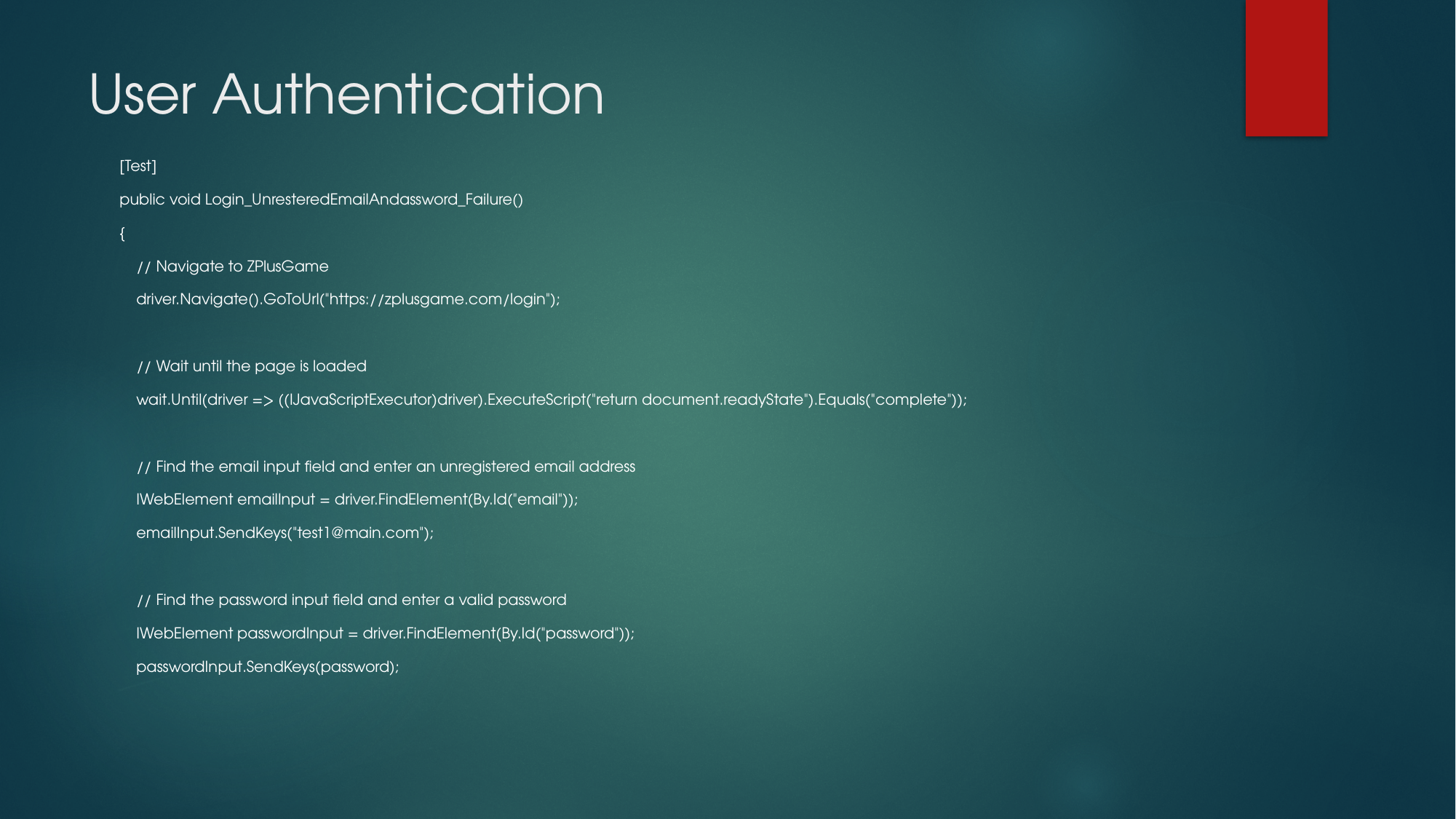

# User Authentication
 [Test]
 public void Login_UnresteredEmailAndassword_Failure()
 {
     // Navigate to ZPlusGame
     driver.Navigate().GoToUrl("https://zplusgame.com/login");

     // Wait until the page is loaded
     wait.Until(driver => ((IJavaScriptExecutor)driver).ExecuteScript("return document.readyState").Equals("complete"));

     // Find the email input field and enter an unregistered email address
     IWebElement emailInput = driver.FindElement(By.Id("email"));
     emailInput.SendKeys("test1@main.com");

     // Find the password input field and enter a valid password
     IWebElement passwordInput = driver.FindElement(By.Id("password"));
     passwordInput.SendKeys(password);